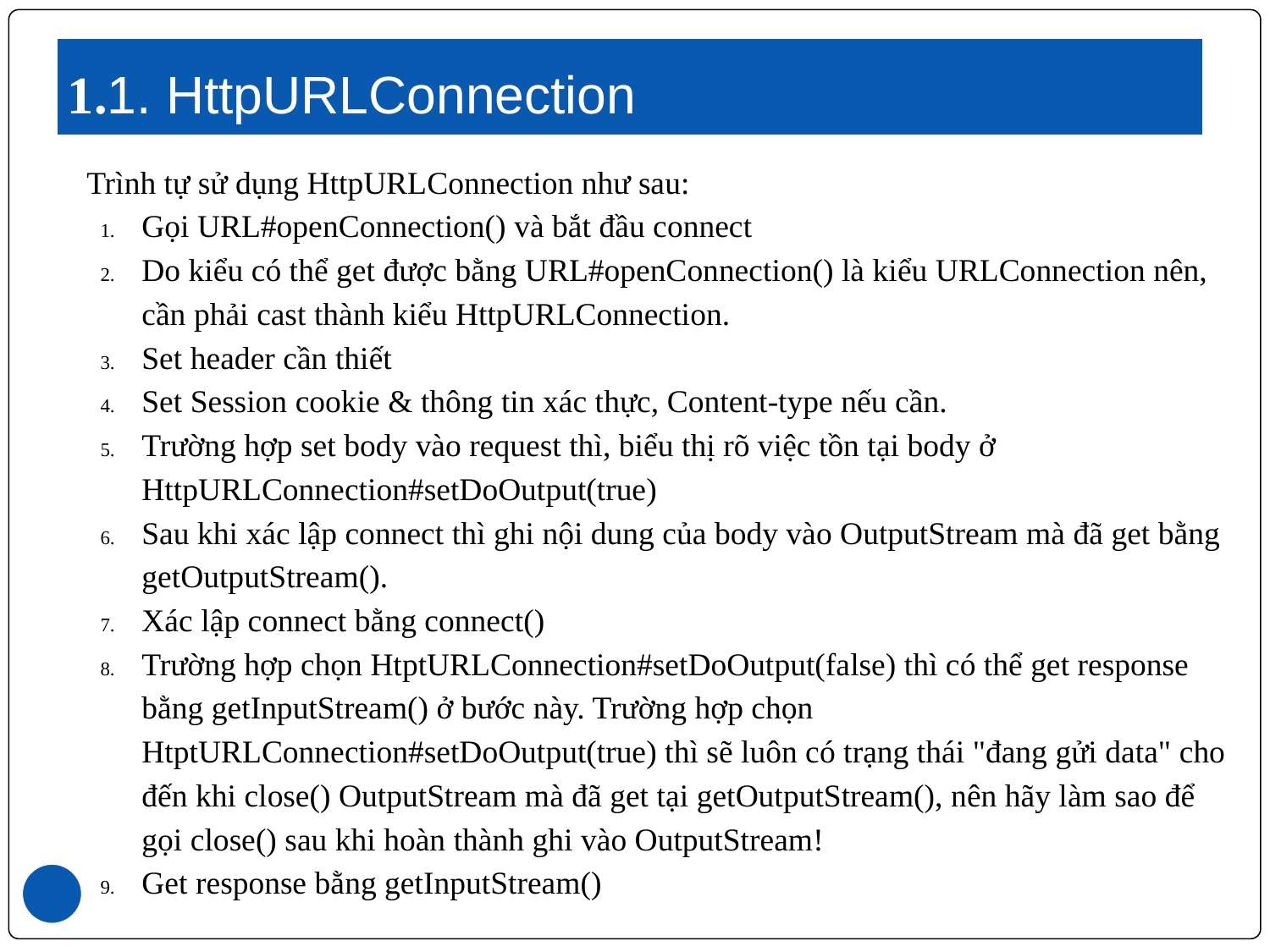

# 1.1. HttpURLConnection
Trình tự sử dụng HttpURLConnection như sau:
Gọi URL#openConnection() và bắt đầu connect
Do kiểu có thể get được bằng URL#openConnection() là kiểu URLConnection nên, cần phải cast thành kiểu HttpURLConnection.
Set header cần thiết
Set Session cookie & thông tin xác thực, Content-type nếu cần.
Trường hợp set body vào request thì, biểu thị rõ việc tồn tại body ở HttpURLConnection#setDoOutput(true)
Sau khi xác lập connect thì ghi nội dung của body vào OutputStream mà đã get bằng getOutputStream().
Xác lập connect bằng connect()
Trường hợp chọn HtptURLConnection#setDoOutput(false) thì có thể get response bằng getInputStream() ở bước này. Trường hợp chọn HtptURLConnection#setDoOutput(true) thì sẽ luôn có trạng thái "đang gửi data" cho đến khi close() OutputStream mà đã get tại getOutputStream(), nên hãy làm sao để gọi close() sau khi hoàn thành ghi vào OutputStream!
Get response bằng getInputStream()